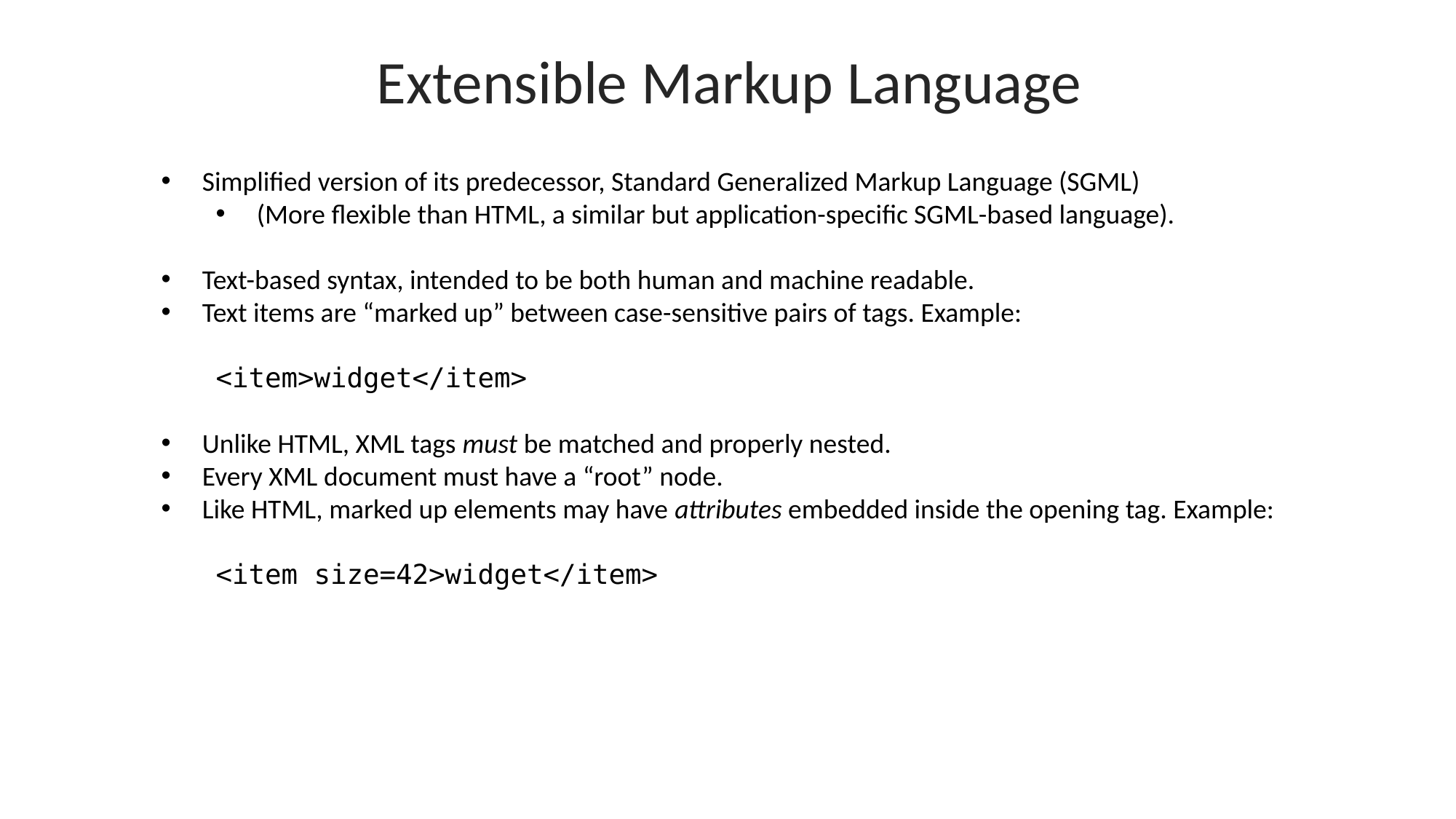

Extensible Markup Language

Simplified version of its predecessor, Standard Generalized Markup Language (SGML)
(More flexible than HTML, a similar but application-specific SGML-based language).

Text-based syntax, intended to be both human and machine readable.
Text items are “marked up” between case-sensitive pairs of tags. Example:

<item>widget</item>

Unlike HTML, XML tags must be matched and properly nested.
Every XML document must have a “root” node.
Like HTML, marked up elements may have attributes embedded inside the opening tag. Example:

<item size=42>widget</item>